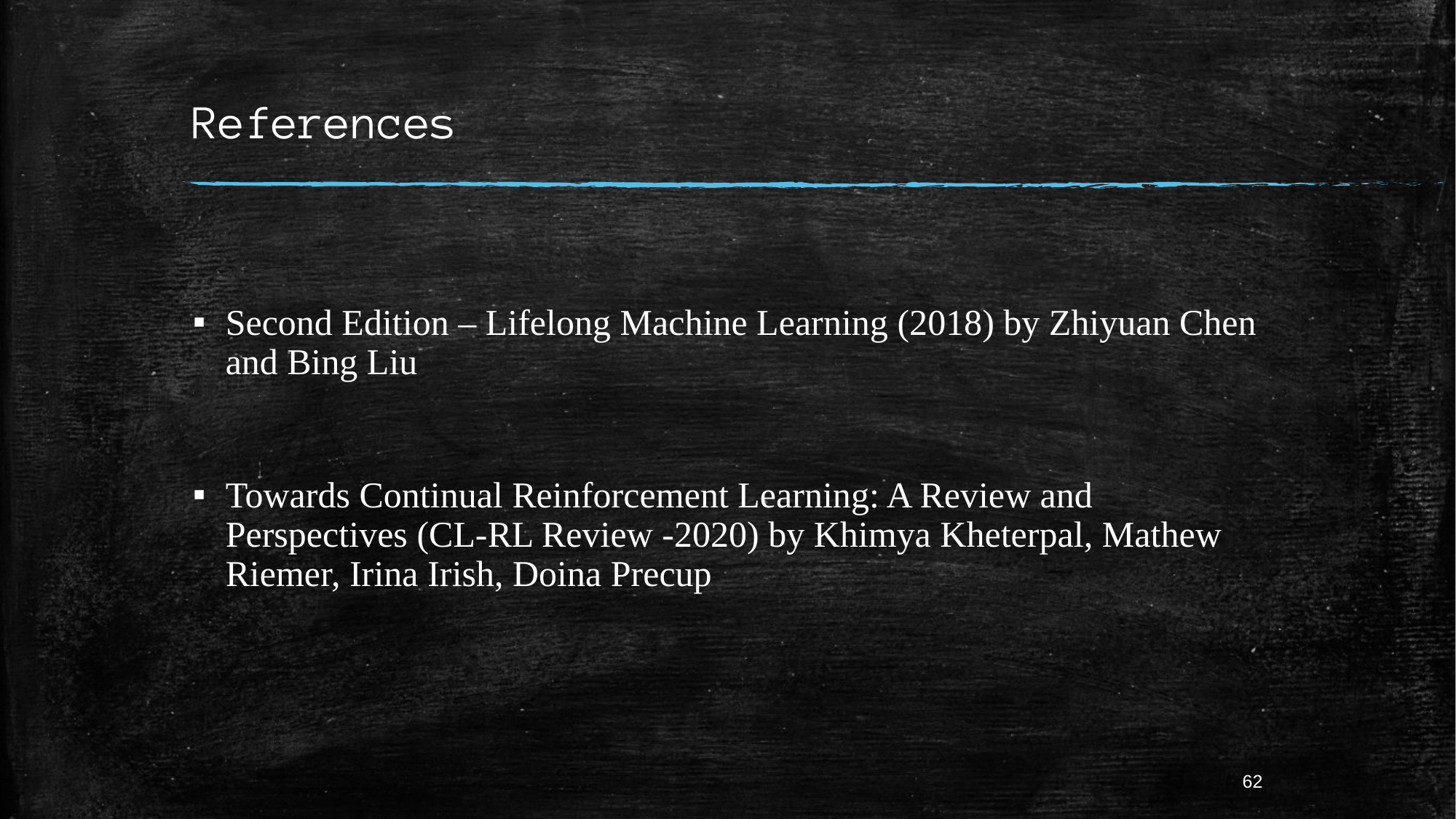

# References

Second Edition – Lifelong Machine Learning (2018) by Zhiyuan Chen and Bing Liu

Towards Continual Reinforcement Learning: A Review and Perspectives (CL-RL Review -2020) by Khimya Kheterpal, Mathew Riemer, Irina Irish, Doina Precup

62